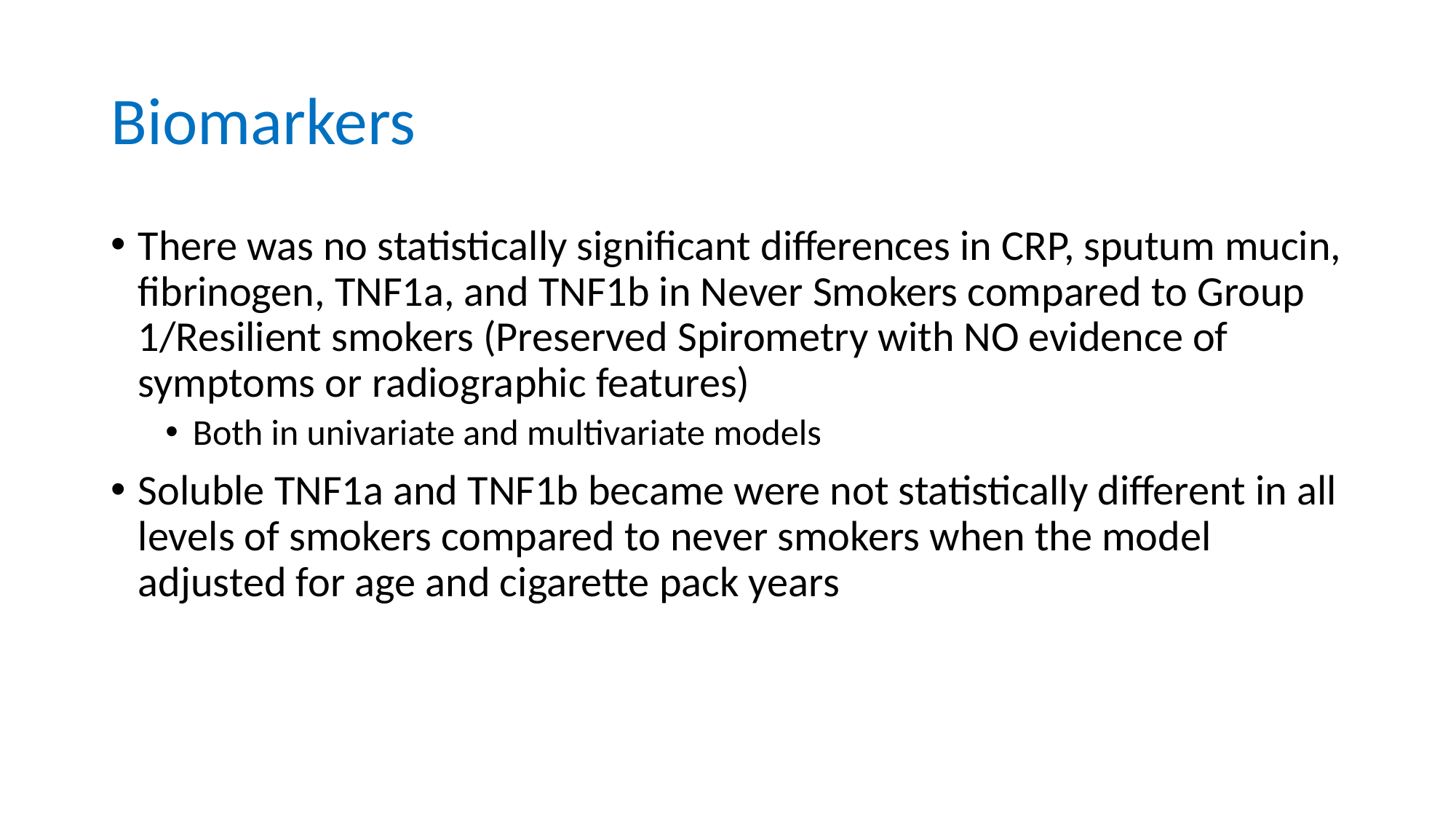

# Biomarkers
There was no statistically significant differences in CRP, sputum mucin, fibrinogen, TNF1a, and TNF1b in Never Smokers compared to Group 1/Resilient smokers (Preserved Spirometry with NO evidence of symptoms or radiographic features)
Both in univariate and multivariate models
Soluble TNF1a and TNF1b became were not statistically different in all levels of smokers compared to never smokers when the model adjusted for age and cigarette pack years